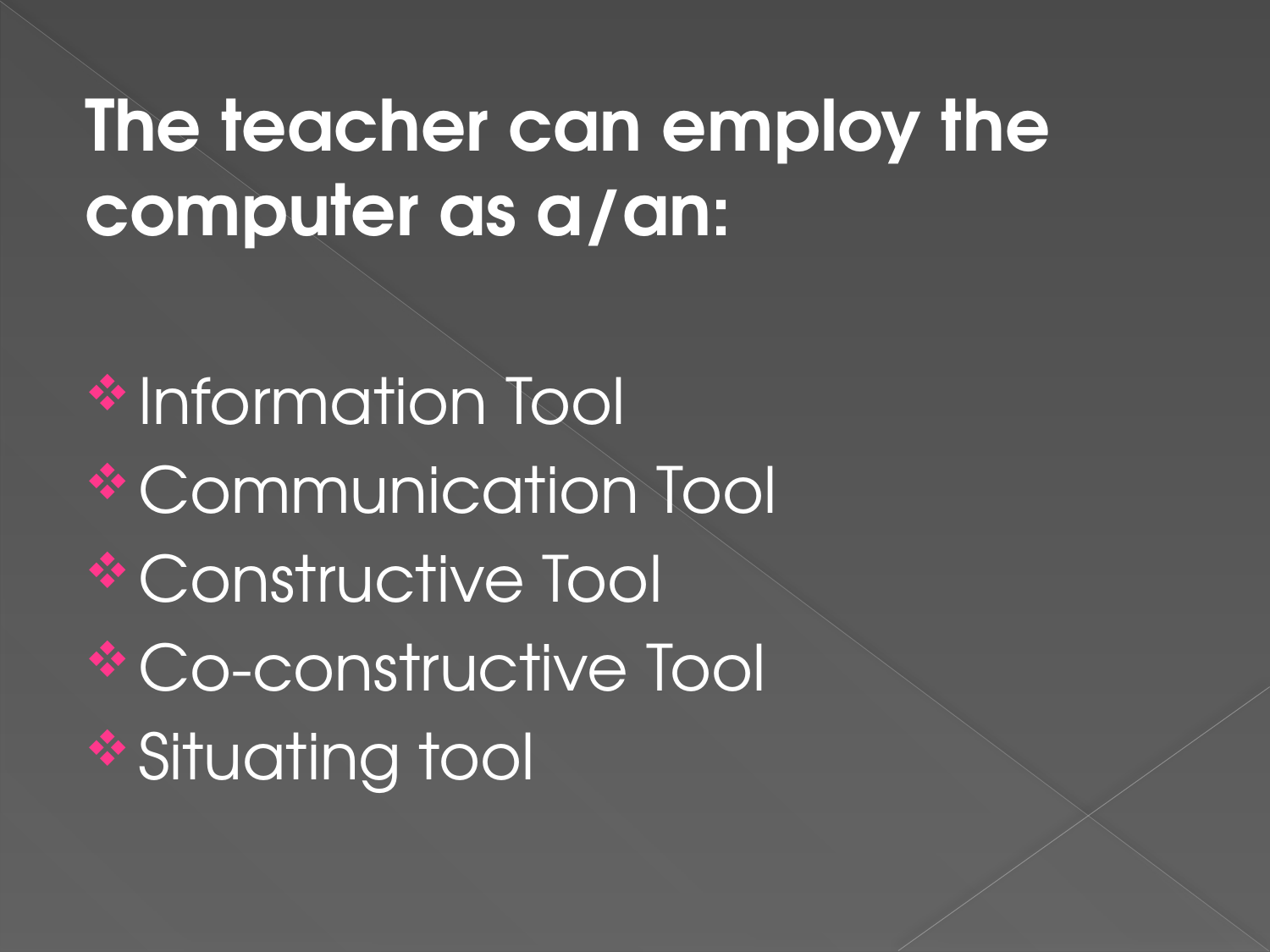

The teacher can employ the computer as a/an:

Information Tool
Communication Tool
Constructive Tool
Co-constructive Tool
Situating tool